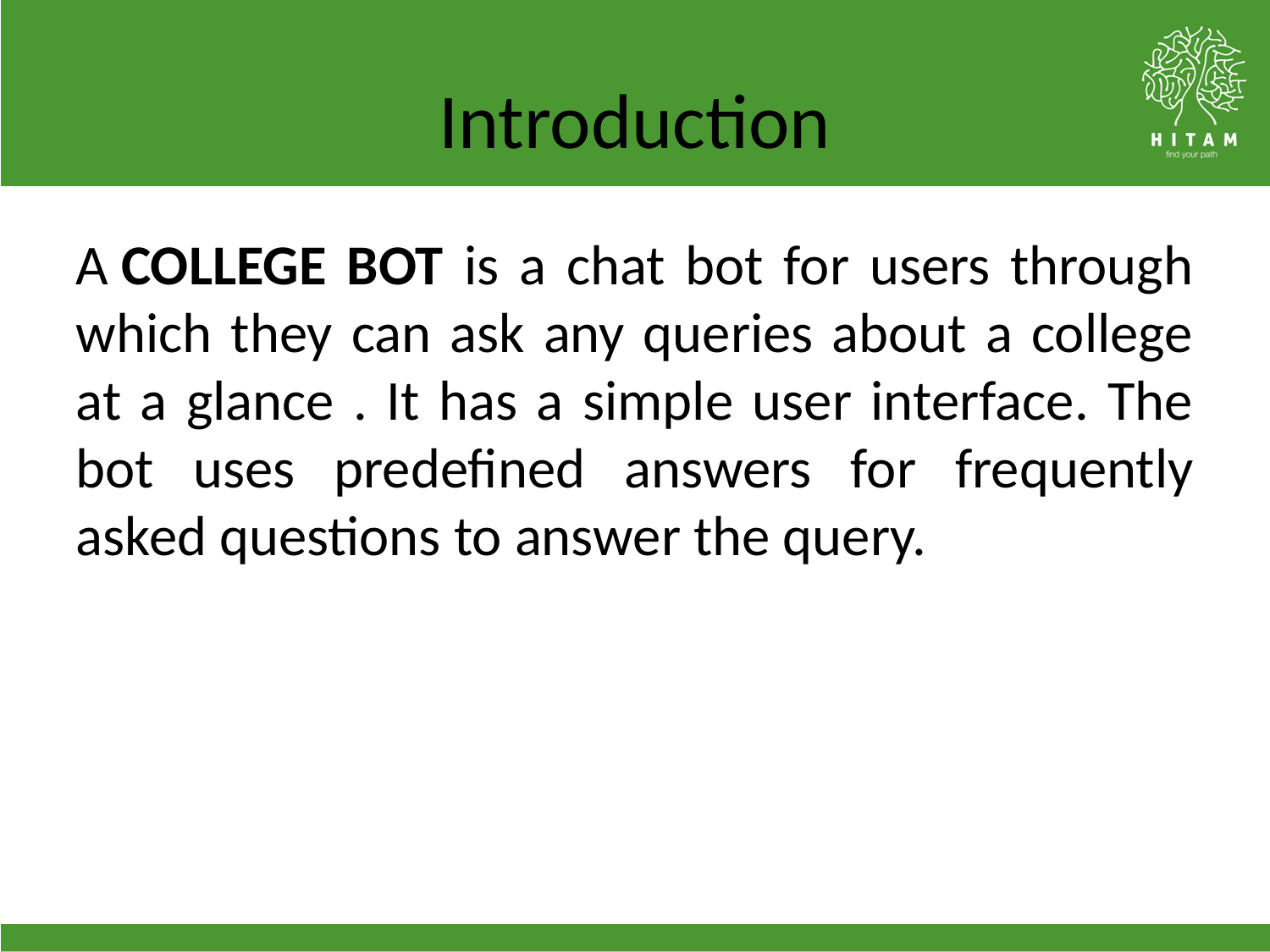

Introduction
A COLLEGE BOT is a chat bot for users through which they can ask any queries about a college at a glance . It has a simple user interface. The bot uses predefined answers for frequently asked questions to answer the query.